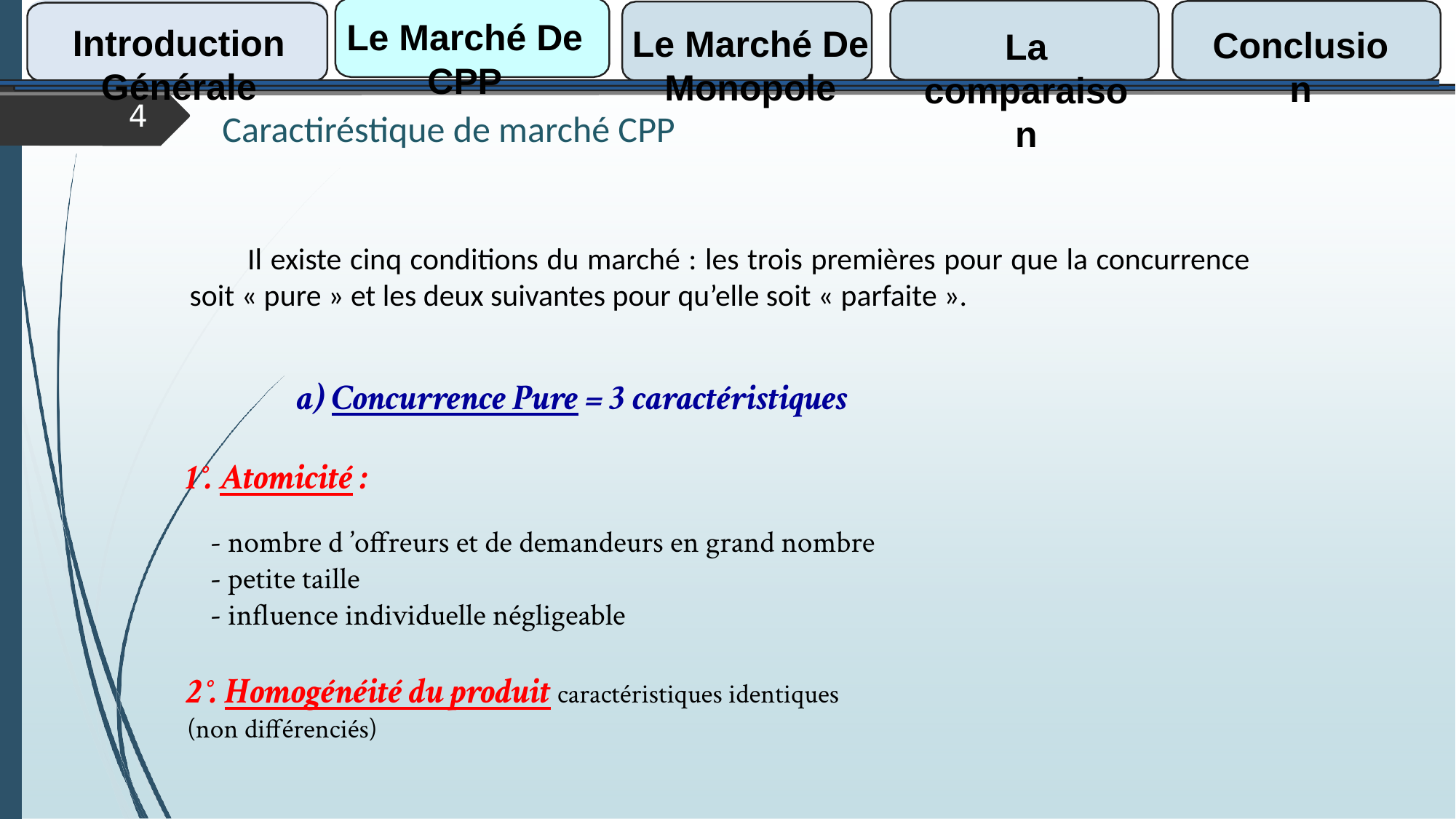

Le Marché De CPP
Introduction Générale
Le Marché De Monopole
Conclusion
La comparaison

4
Caractiréstique de marché CPP

       Il existe cinq conditions du marché : les trois premières pour que la concurrence soit « pure » et les deux suivantes pour qu’elle soit « parfaite ».

a) Concurrence Pure = 3 caractéristiques
1°. Atomicité :
- nombre d ’offreurs et de demandeurs en grand nombre
- petite taille
- influence individuelle négligeable

2°. Homogénéité du produit caractéristiques identiques (non différenciés)